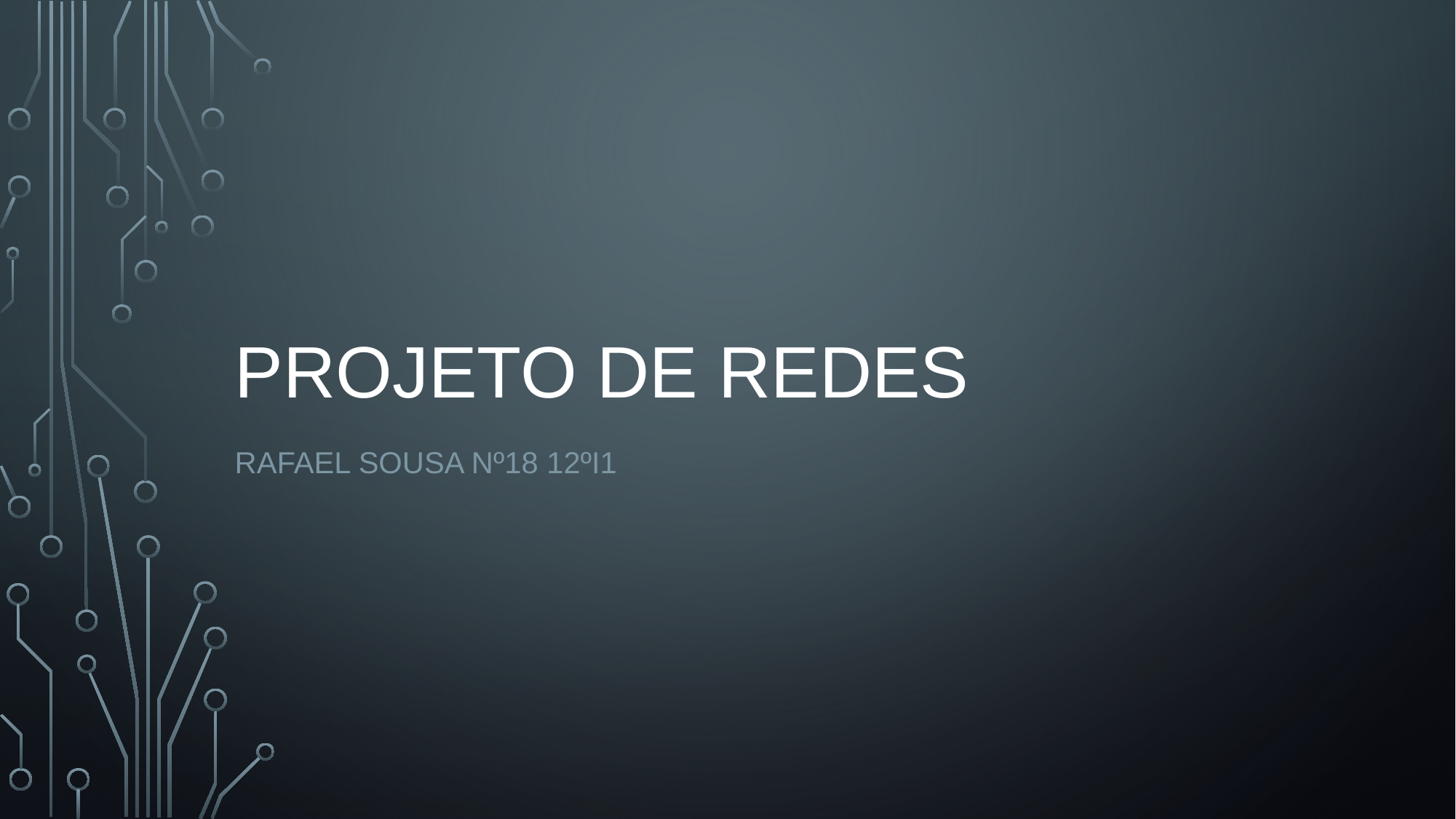

# Projeto de Redes
Rafael sousa nº18 12ºi1